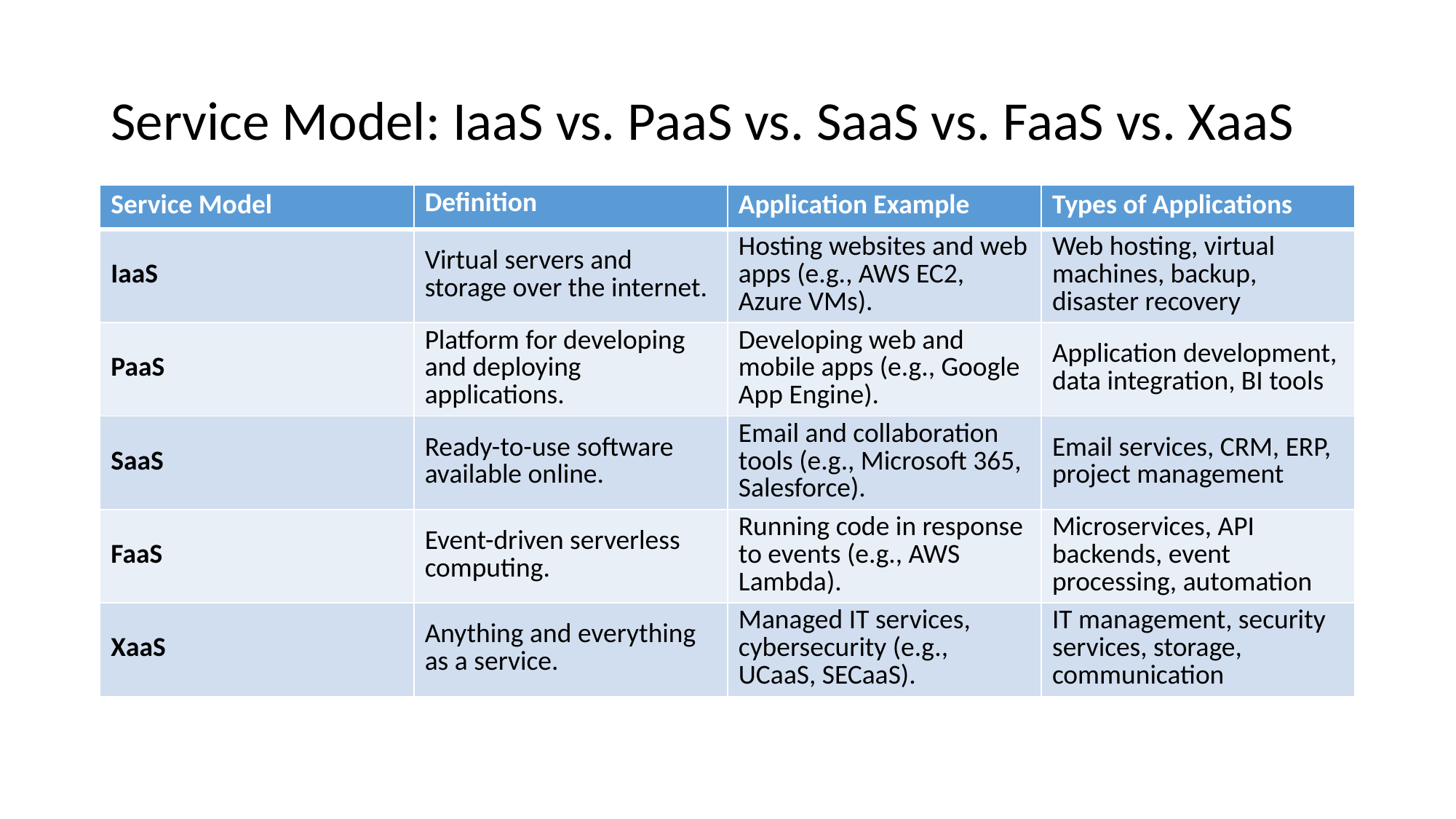

# Service Model: IaaS vs. PaaS vs. SaaS vs. FaaS vs. XaaS
| Service Model | Definition | Application Example | Types of Applications |
| --- | --- | --- | --- |
| IaaS | Virtual servers and storage over the internet. | Hosting websites and web apps (e.g., AWS EC2, Azure VMs). | Web hosting, virtual machines, backup, disaster recovery |
| PaaS | Platform for developing and deploying applications. | Developing web and mobile apps (e.g., Google App Engine). | Application development, data integration, BI tools |
| SaaS | Ready-to-use software available online. | Email and collaboration tools (e.g., Microsoft 365, Salesforce). | Email services, CRM, ERP, project management |
| FaaS | Event-driven serverless computing. | Running code in response to events (e.g., AWS Lambda). | Microservices, API backends, event processing, automation |
| XaaS | Anything and everything as a service. | Managed IT services, cybersecurity (e.g., UCaaS, SECaaS). | IT management, security services, storage, communication |